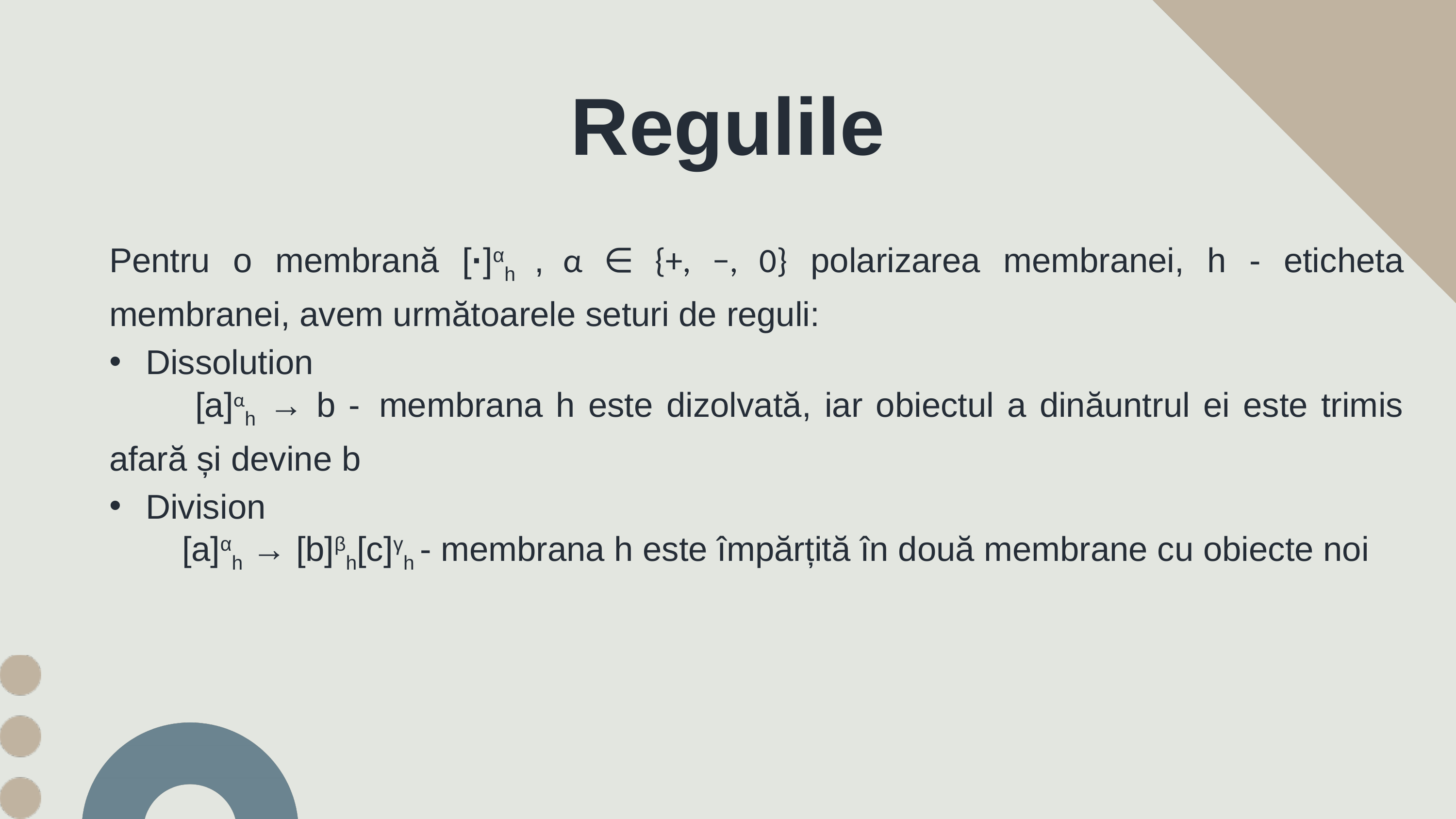

Regulile

Pentru o membrană [·]αh , α ∈ {+, −, 0} polarizarea membranei, h - eticheta membranei, avem următoarele seturi de reguli:
Dissolution
	 [a]αh → b -  membrana h este dizolvată, iar obiectul a dinăuntrul ei este trimis afară și devine b
Division
	[a]αh → [b]βh[c]γh - membrana h este împărțită în două membrane cu obiecte noi